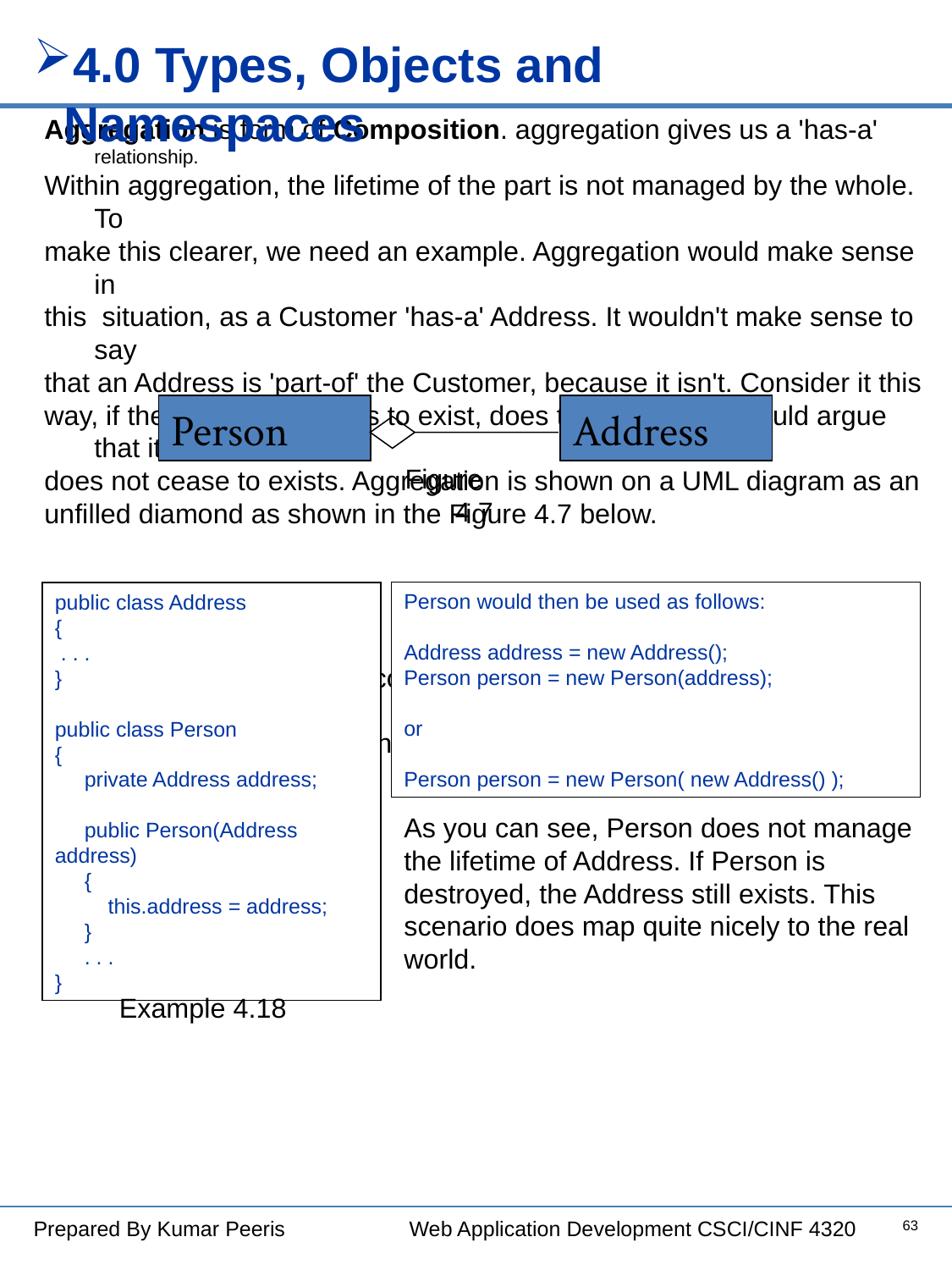

4.0 Types, Objects and Namespaces
Aggregation is form of Composition. aggregation gives us a 'has-a' relationship.
Within aggregation, the lifetime of the part is not managed by the whole. To
make this clearer, we need an example. Aggregation would make sense in
this  situation, as a Customer 'has-a' Address. It wouldn't make sense to say
that an Address is 'part-of' the Customer, because it isn't. Consider it this
way, if the customer ceases to exist, does the address? I would argue that it
does not cease to exists. Aggregation is shown on a UML diagram as an
unfilled diamond as shown in the Figure 4.7 below.

So how do we express the concept of aggregation in C#? Well, it's a little
different to composition. Consider the following code.
Person
Address

Figure 4.7
Person would then be used as follows:

Address address = new Address();
Person person = new Person(address);

or

Person person = new Person( new Address() );
public class Address
{
 . . .
}

public class Person
{
     private Address address;

     public Person(Address address)
     {
         this.address = address;
     }
     . . .
}
As you can see, Person does not manage the lifetime of Address. If Person is destroyed, the Address still exists. This scenario does map quite nicely to the real world.
Example 4.18
63
Prepared By Kumar Peeris                     Web Application Development CSCI/CINF 4320